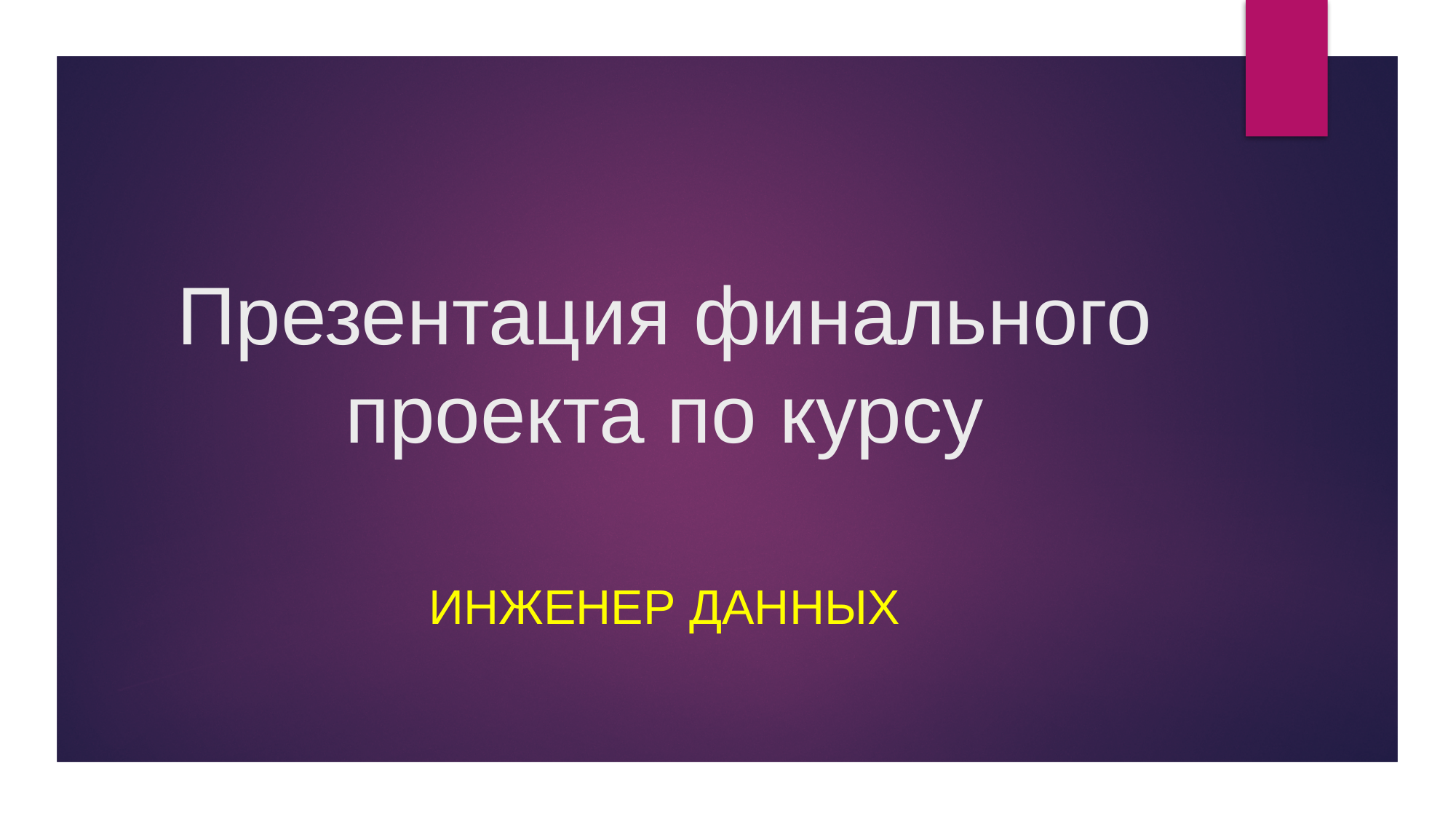

# Презентация финального проекта по курсу
Инженер данных